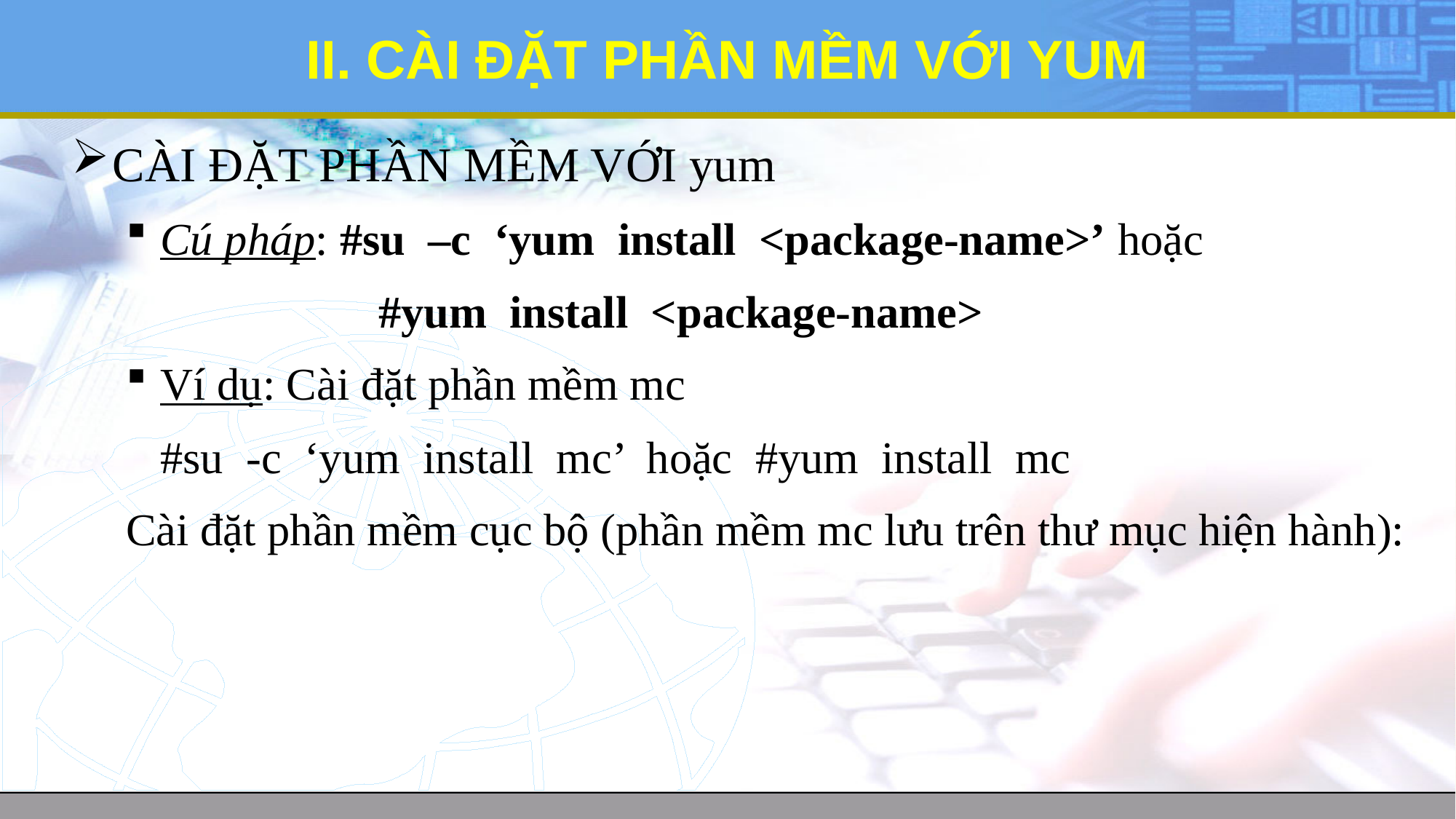

# II. CÀI ĐẶT PHẦN MỀM VỚI YUM
CÀI ĐẶT PHẦN MỀM VỚI yum
Cú pháp: #su  –c  ‘yum  install  <package-name>’ hoặc
			#yum  install  <package-name>
Ví dụ: Cài đặt phần mềm mc
	#su  -c  ‘yum  install  mc’  hoặc  #yum  install  mc
Cài đặt phần mềm cục bộ (phần mềm mc lưu trên thư mục hiện hành):